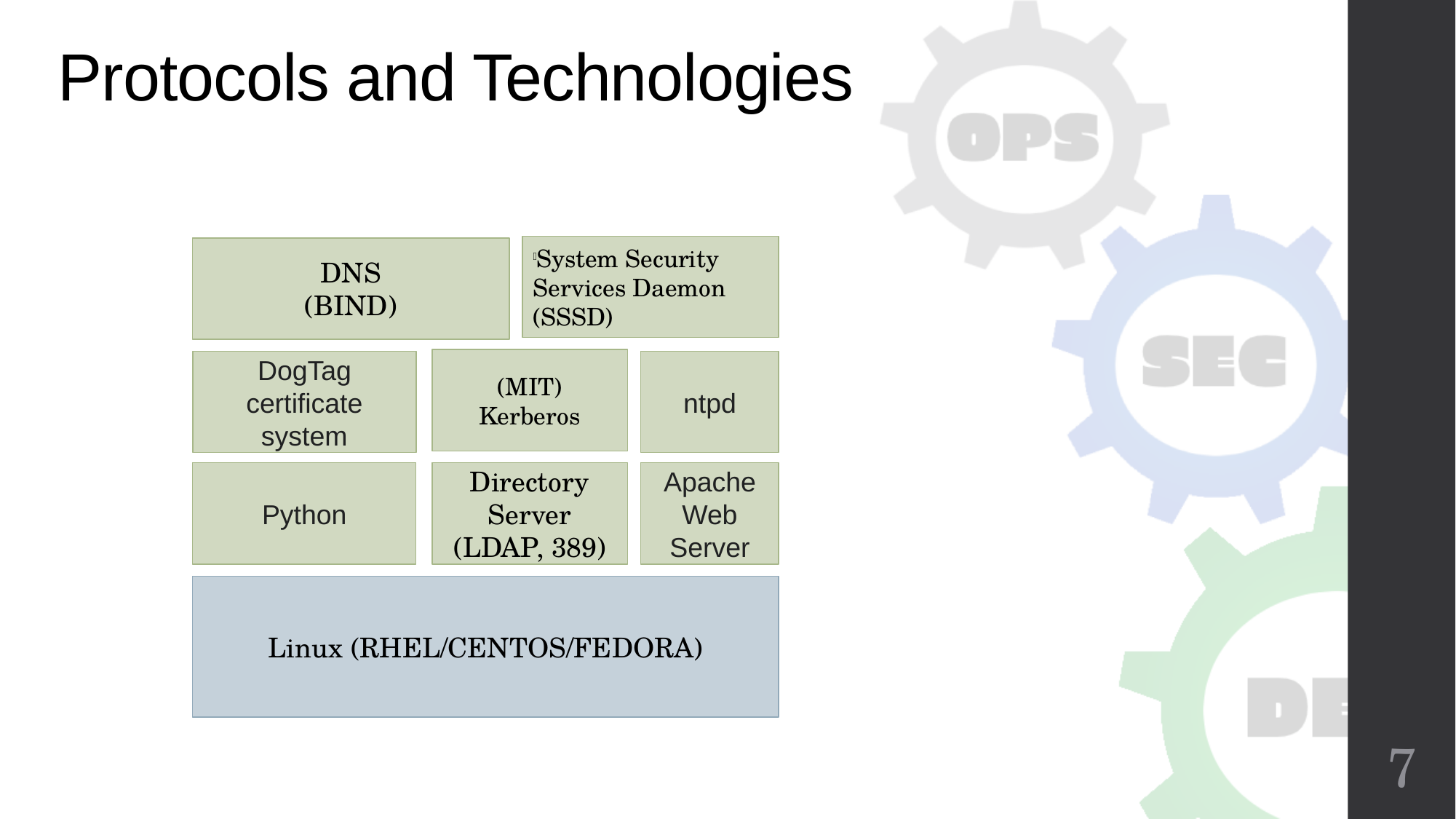

# Protocols and Technologies
7
System Security Services Daemon (SSSD)
DNS
(BIND)
(MIT)
Kerberos
DogTag certificate system
ntpd
Apache Web Server
Python
Directory Server (LDAP, 389)
Linux (RHEL/CENTOS/FEDORA)